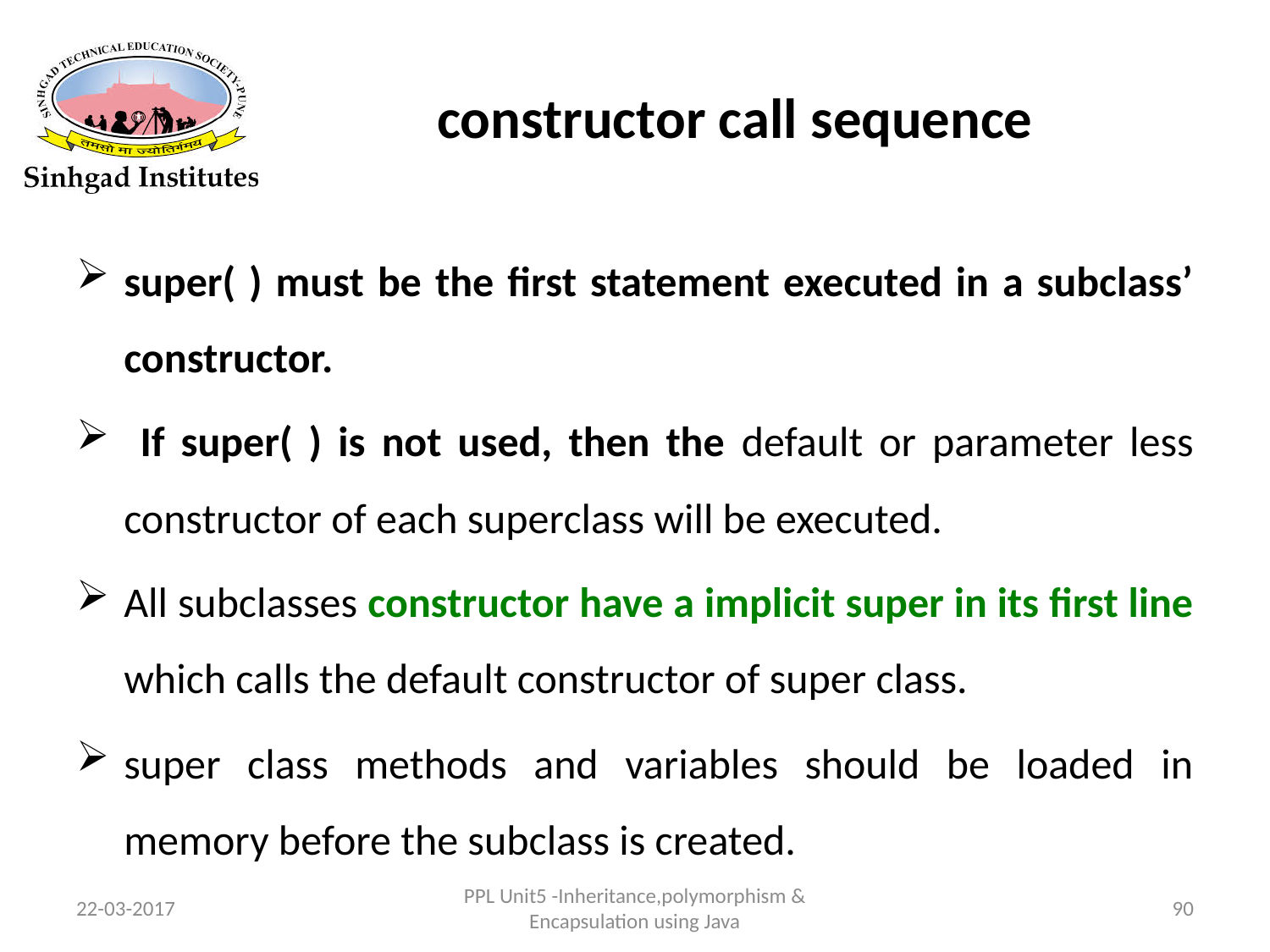

# constructor call sequence
super( ) must be the first statement executed in a subclass’ constructor.
 If super( ) is not used, then the default or parameter less constructor of each superclass will be executed.
All subclasses constructor have a implicit super in its first line which calls the default constructor of super class.
super class methods and variables should be loaded in memory before the subclass is created.

22-03-2017
PPL Unit5 -Inheritance,polymorphism & Encapsulation using Java
90